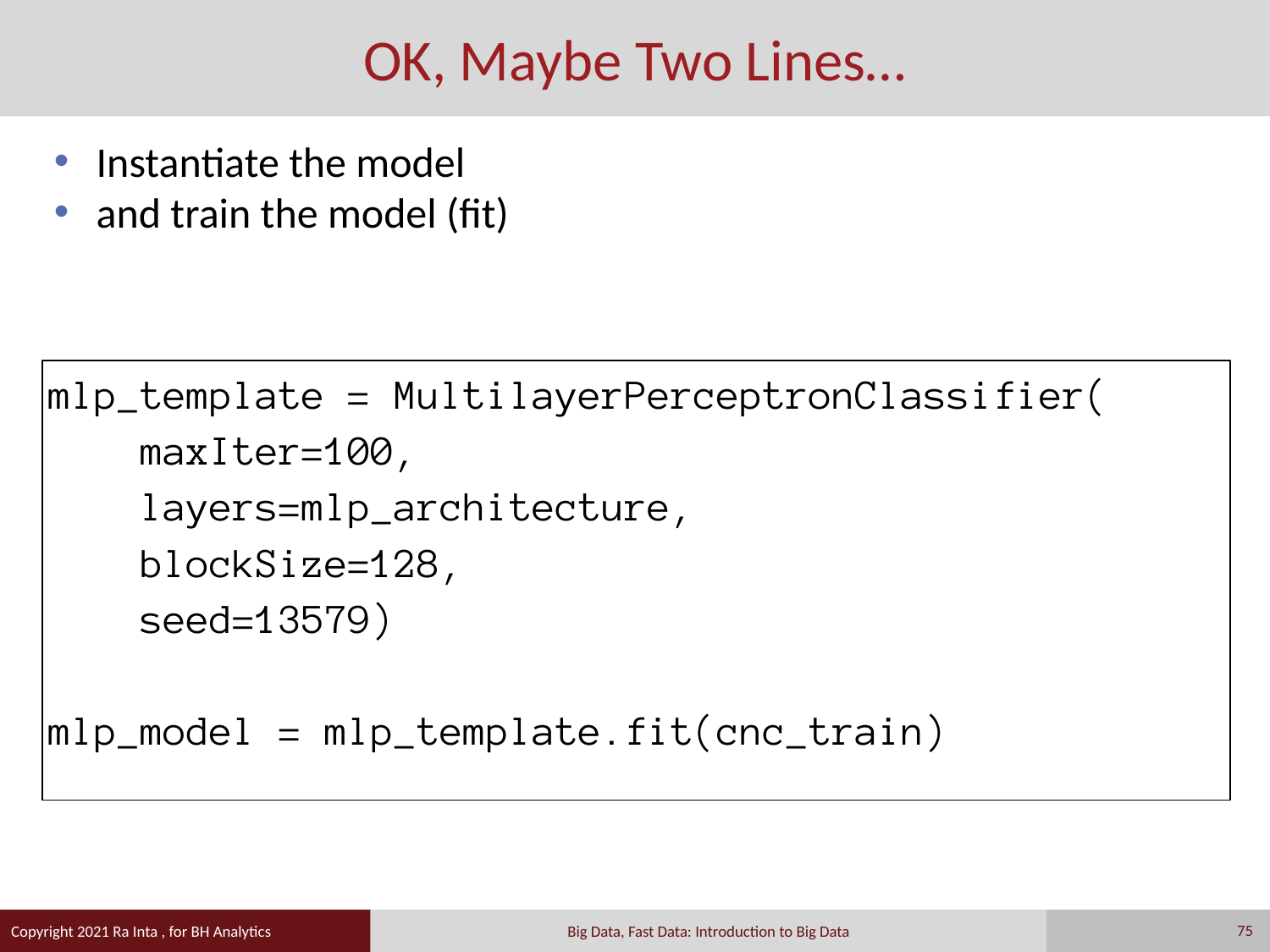

# OK, Maybe Two Lines…
Instantiate the model
and train the model (fit)
mlp_template = MultilayerPerceptronClassifier(
    maxIter=100,
    layers=mlp_architecture,
    blockSize=128,
    seed=13579)

mlp_model = mlp_template.fit(cnc_train)
75